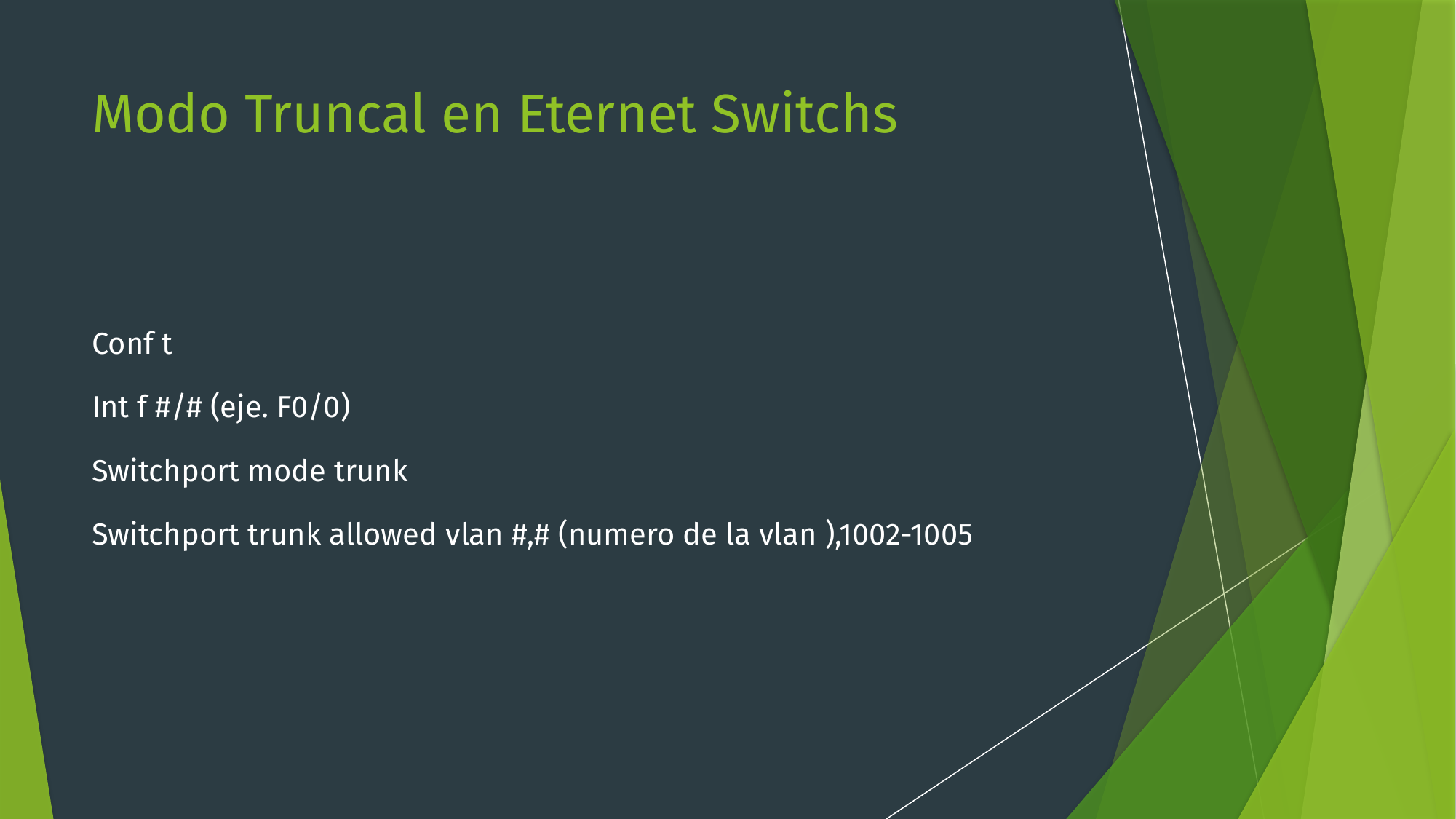

# Modo Truncal en Eternet Switchs

Conf t
Int f #/# (eje. F0/0)
Switchport mode trunk
Switchport trunk allowed vlan #,# (numero de la vlan ),1002-1005